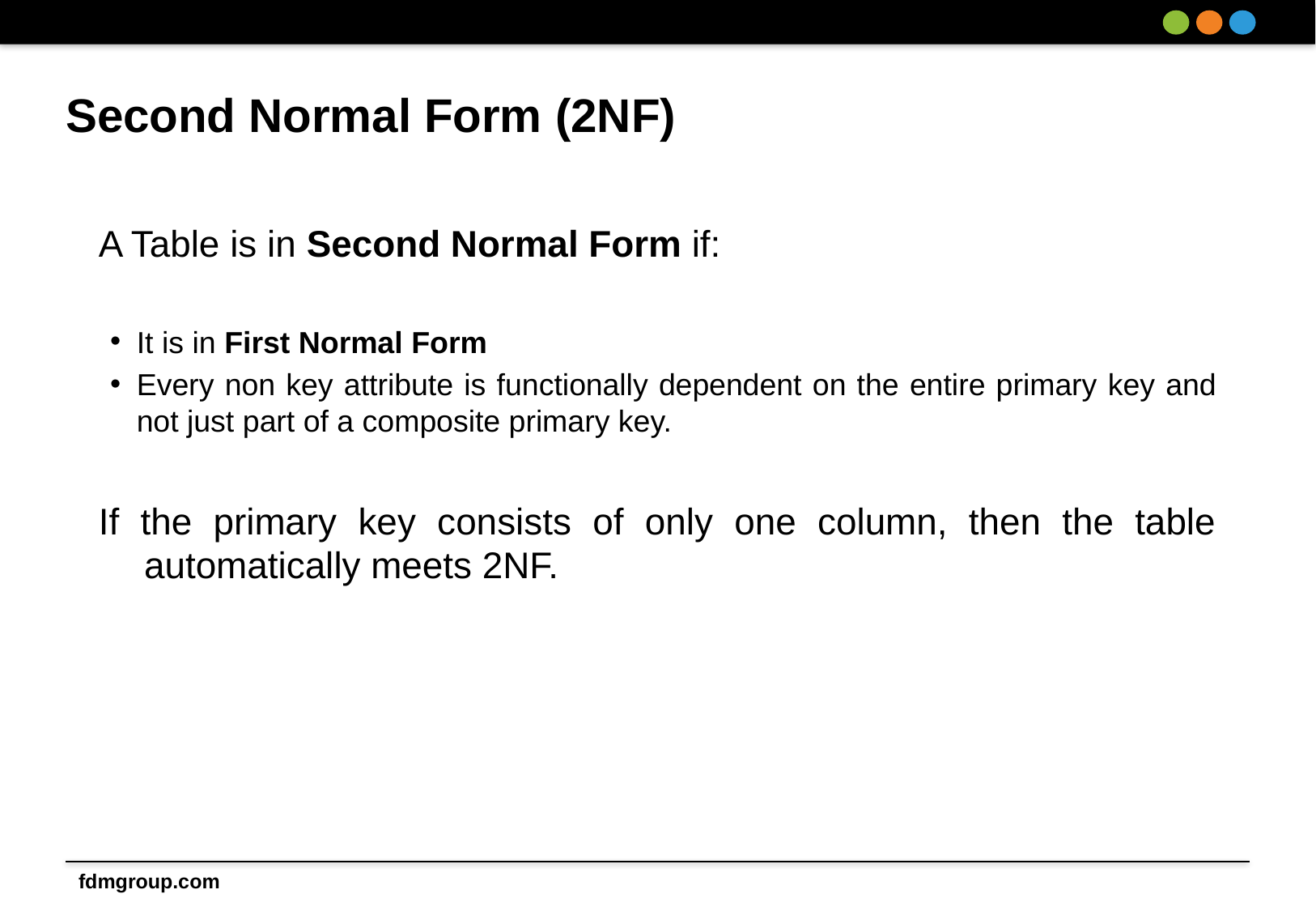

# Second Normal Form (2NF)
A Table is in Second Normal Form if:

It is in First Normal Form
Every non key attribute is functionally dependent on the entire primary key and not just part of a composite primary key.

If the primary key consists of only one column, then the table automatically meets 2NF.